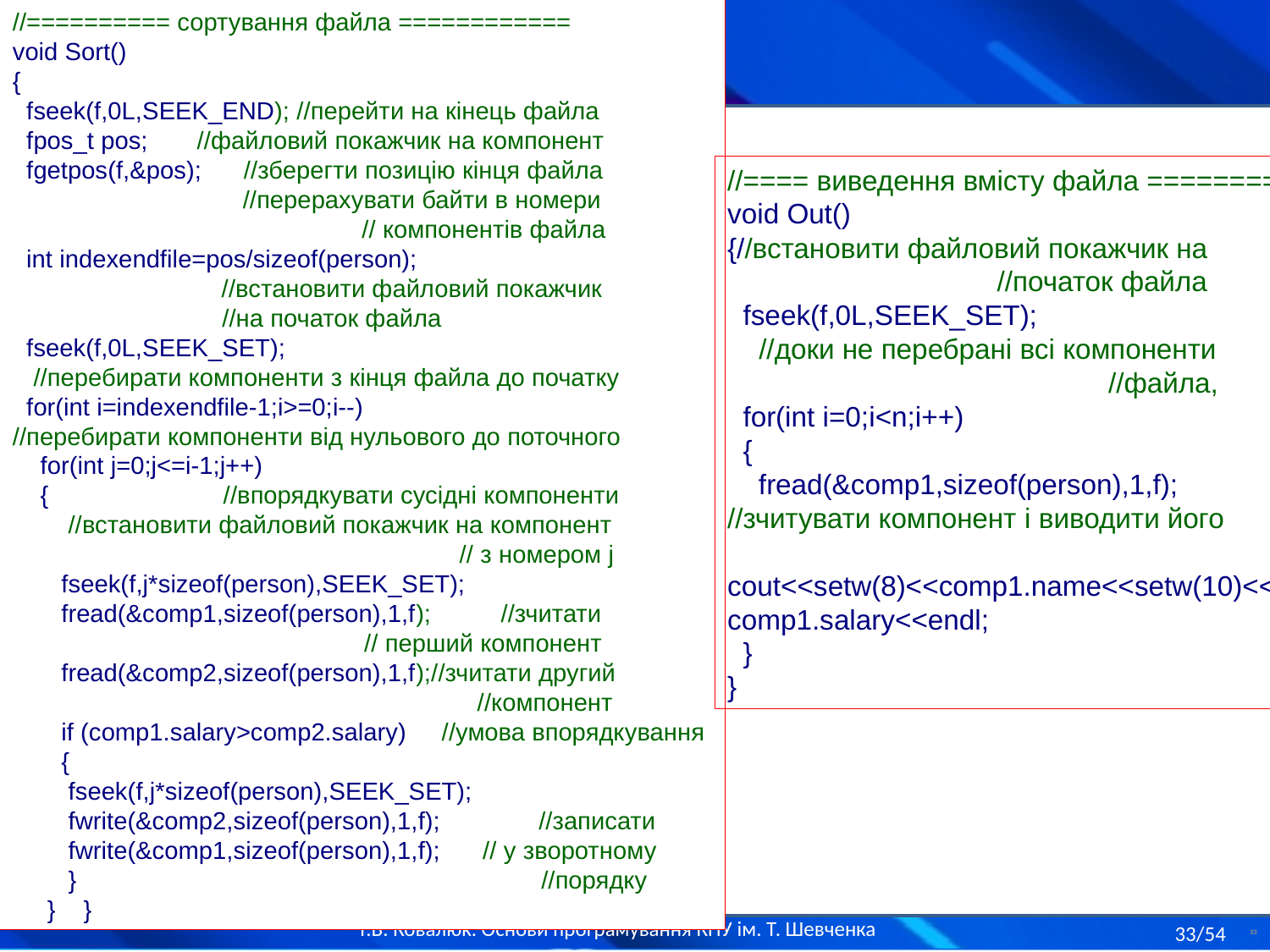

//========== сортування файла ============
void Sort()
{
  fseek(f,0L,SEEK_END); //перейти на кінець файла
  fpos_t pos;       //файловий покажчик на компонент
  fgetpos(f,&pos);      //зберегти позицію кінця файла
                                 //перерахувати байти в номери
                                                  // компонентів файла
  int indexendfile=pos/sizeof(person);
                              //встановити файловий покажчик
                              //на початок файла
  fseek(f,0L,SEEK_SET);
   //перебирати компоненти з кінця файла до початку
  for(int i=indexendfile-1;i>=0;i--)
//перебирати компоненти від нульового до поточного
    for(int j=0;j<=i-1;j++)
    {                         //впорядкувати сусідні компоненти
        //встановити файловий покажчик на компонент
                                                                // з номером j
       fseek(f,j*sizeof(person),SEEK_SET);
       fread(&comp1,sizeof(person),1,f);          //зчитати
		              // перший компонент
       fread(&comp2,sizeof(person),1,f);//зчитати другий
			            //компонент
       if (comp1.salary>comp2.salary)     //умова впорядкування
       {
        fseek(f,j*sizeof(person),SEEK_SET);
        fwrite(&comp2,sizeof(person),1,f);              //записати
        fwrite(&comp1,sizeof(person),1,f);      // у зворотному
        } 				   //порядку
     }    }
//==== виведення вмісту файла ========
void Out()
{//встановити файловий покажчик на
		  //початок файла
  fseek(f,0L,SEEK_SET);
    //доки не перебрані всі компоненти 				//файла,
  for(int i=0;i<n;i++)
  {
    fread(&comp1,sizeof(person),1,f);      //зчитувати компонент і виводити його
   cout<<setw(8)<<comp1.name<<setw(10)<<comp1.salary<<endl;
  }
}
33